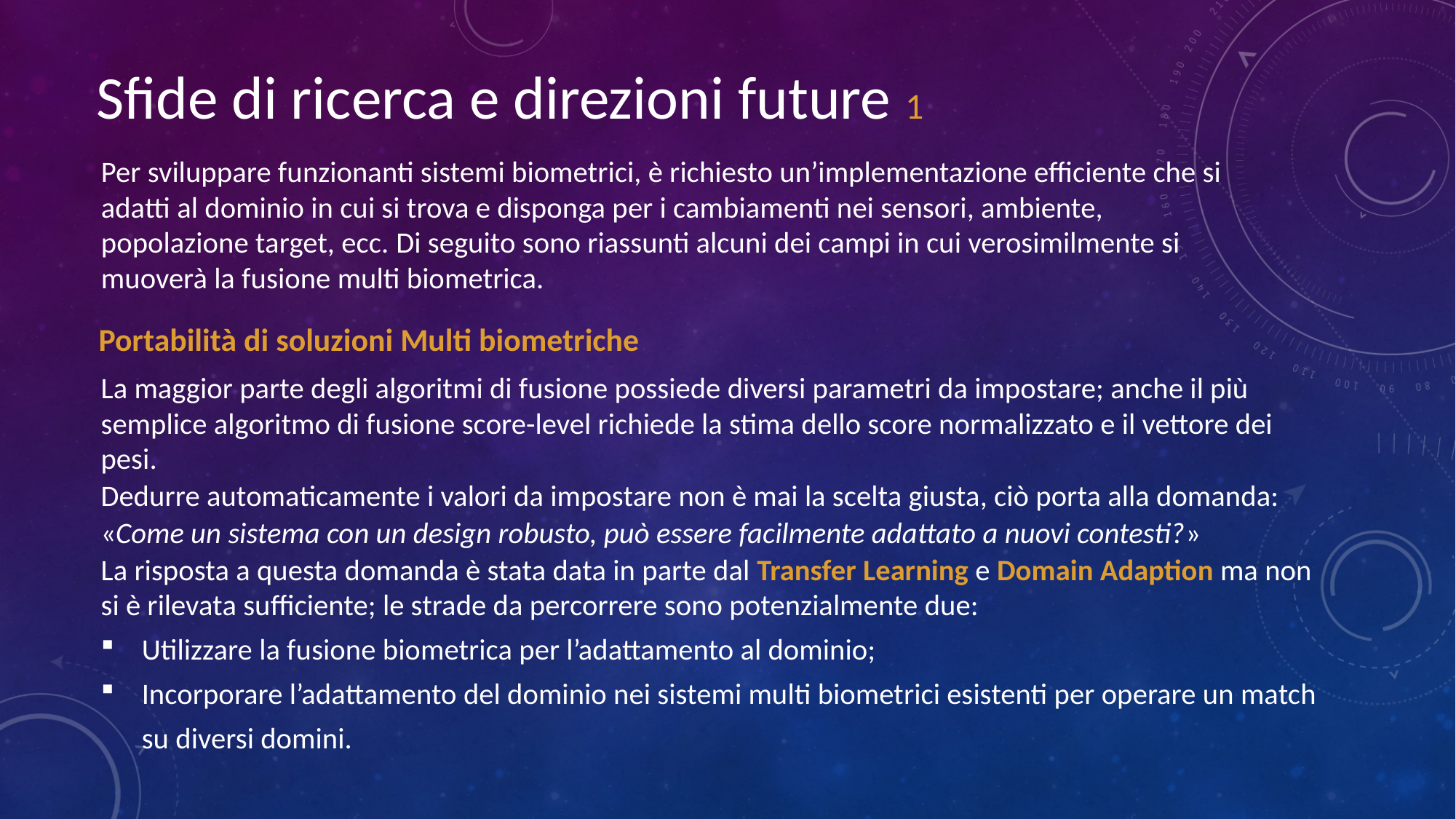

Sfide di ricerca e direzioni future 1
Per sviluppare funzionanti sistemi biometrici, è richiesto un’implementazione efficiente che si adatti al dominio in cui si trova e disponga per i cambiamenti nei sensori, ambiente, popolazione target, ecc. Di seguito sono riassunti alcuni dei campi in cui verosimilmente si muoverà la fusione multi biometrica.
Portabilità di soluzioni Multi biometriche
La maggior parte degli algoritmi di fusione possiede diversi parametri da impostare; anche il più semplice algoritmo di fusione score-level richiede la stima dello score normalizzato e il vettore dei pesi.
Dedurre automaticamente i valori da impostare non è mai la scelta giusta, ciò porta alla domanda:
«Come un sistema con un design robusto, può essere facilmente adattato a nuovi contesti?»
La risposta a questa domanda è stata data in parte dal Transfer Learning e Domain Adaption ma non si è rilevata sufficiente; le strade da percorrere sono potenzialmente due:
Utilizzare la fusione biometrica per l’adattamento al dominio;
Incorporare l’adattamento del dominio nei sistemi multi biometrici esistenti per operare un match su diversi domini.